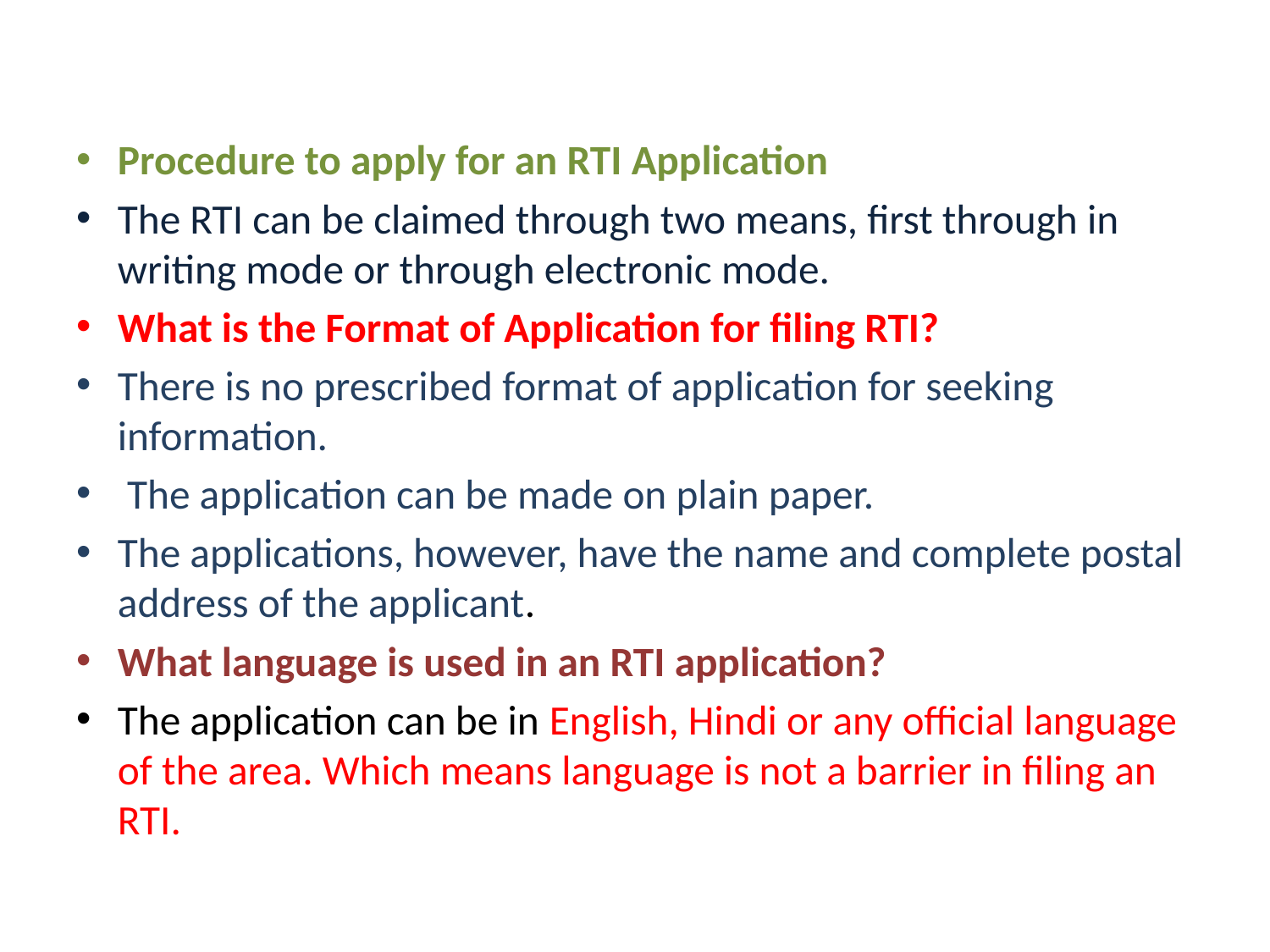

#
Procedure to apply for an RTI Application
The RTI can be claimed through two means, first through in writing mode or through electronic mode.
What is the Format of Application for filing RTI?
There is no prescribed format of application for seeking information.
 The application can be made on plain paper.
The applications, however, have the name and complete postal address of the applicant.
What language is used in an RTI application?
The application can be in English, Hindi or any official language of the area. Which means language is not a barrier in filing an RTI.